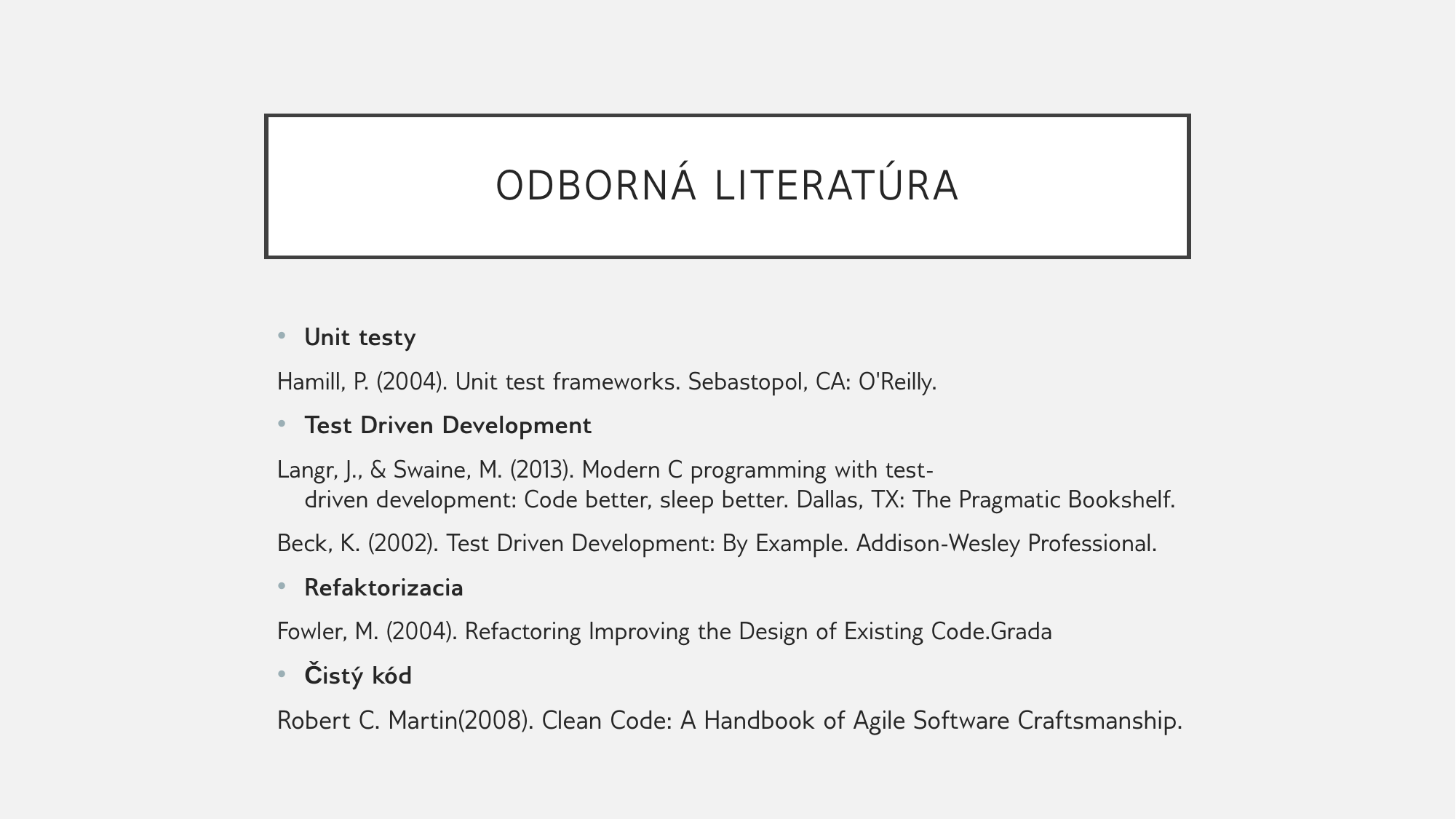

# Odborná literatúra
Unit testy
Hamill, P. (2004). Unit test frameworks. Sebastopol, CA: O'Reilly.
Test Driven Development
Langr, J., & Swaine, M. (2013). Modern C programming with test-driven development: Code better, sleep better. Dallas, TX: The Pragmatic Bookshelf.
Beck, K. (2002). Test Driven Development: By Example. Addison-Wesley Professional.
Refaktorizacia
Fowler, M. (2004). Refactoring Improving the Design of Existing Code.Grada
Čistý kód
Robert C. Martin(2008). Clean Code: A Handbook of Agile Software Craftsmanship.